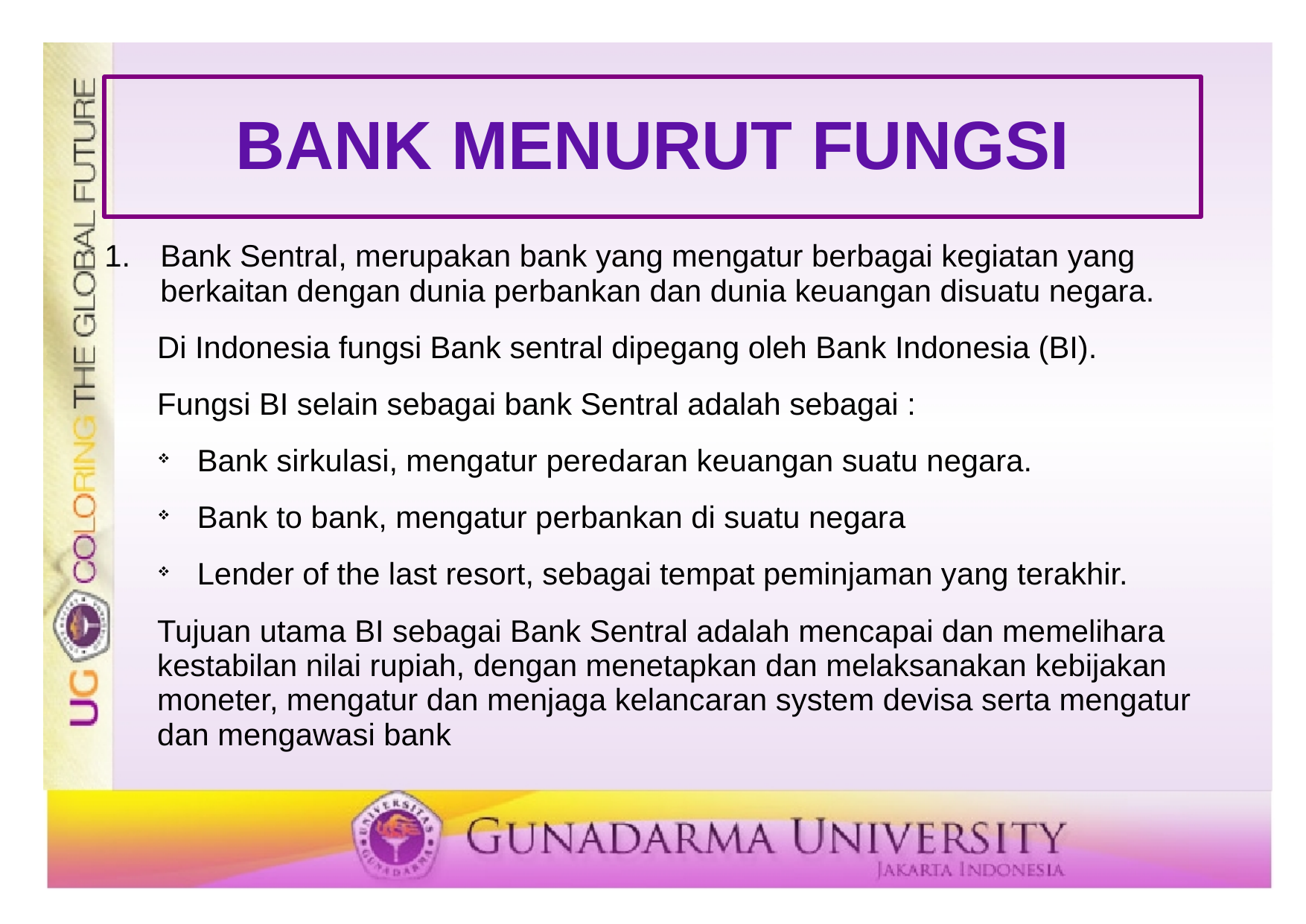

# BANK MENURUT FUNGSI
Bank Sentral, merupakan bank yang mengatur berbagai kegiatan yang berkaitan dengan dunia perbankan dan dunia keuangan disuatu negara.
	Di Indonesia fungsi Bank sentral dipegang oleh Bank Indonesia (BI).
	Fungsi BI selain sebagai bank Sentral adalah sebagai :
Bank sirkulasi, mengatur peredaran keuangan suatu negara.
Bank to bank, mengatur perbankan di suatu negara
Lender of the last resort, sebagai tempat peminjaman yang terakhir.
	Tujuan utama BI sebagai Bank Sentral adalah mencapai dan memelihara kestabilan nilai rupiah, dengan menetapkan dan melaksanakan kebijakan moneter, mengatur dan menjaga kelancaran system devisa serta mengatur dan mengawasi bank